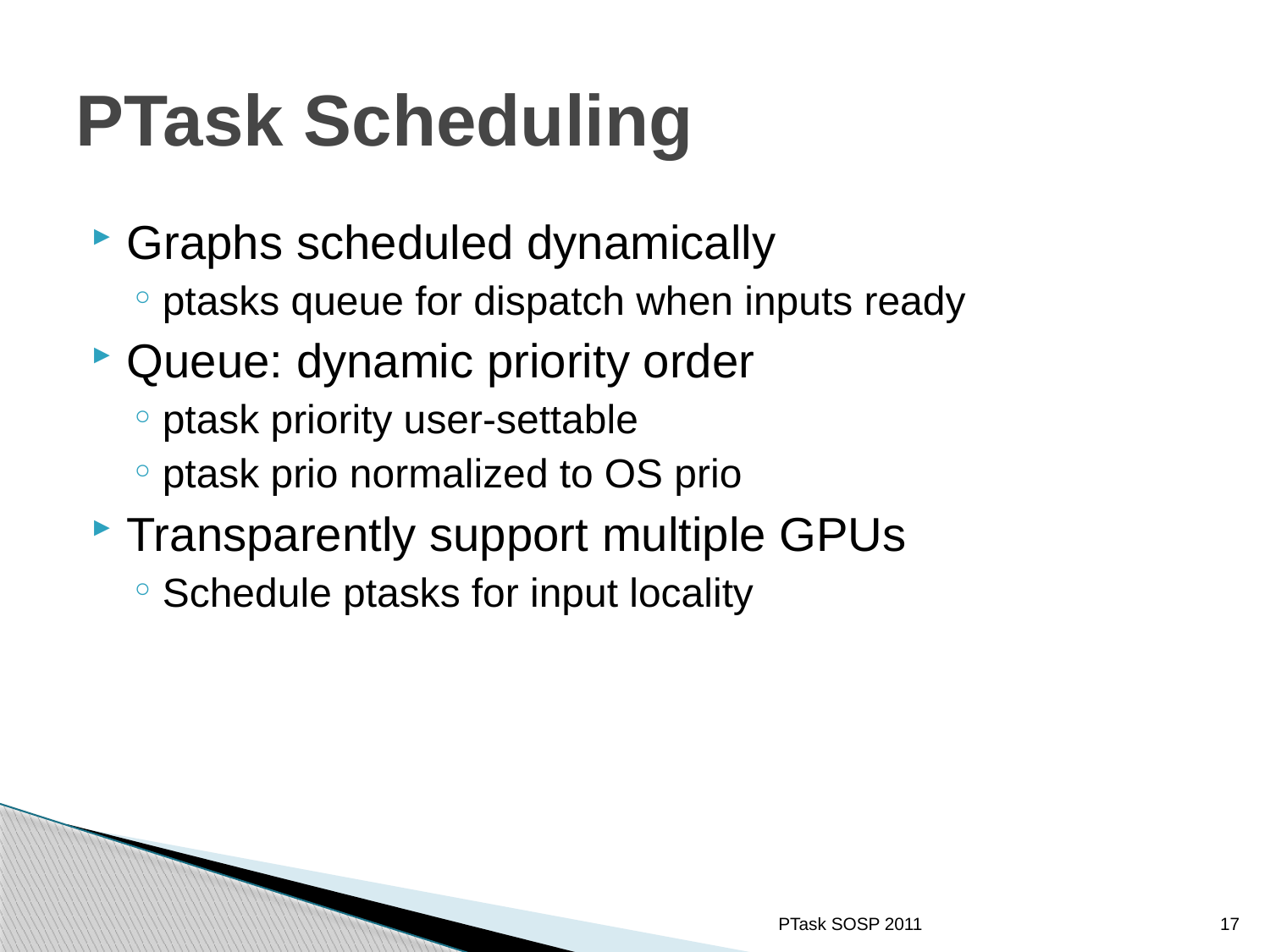

# PTask Scheduling
Graphs scheduled dynamically
ptasks queue for dispatch when inputs ready
Queue: dynamic priority order
ptask priority user-settable
ptask prio normalized to OS prio
Transparently support multiple GPUs
Schedule ptasks for input locality

PTask SOSP 2011
17